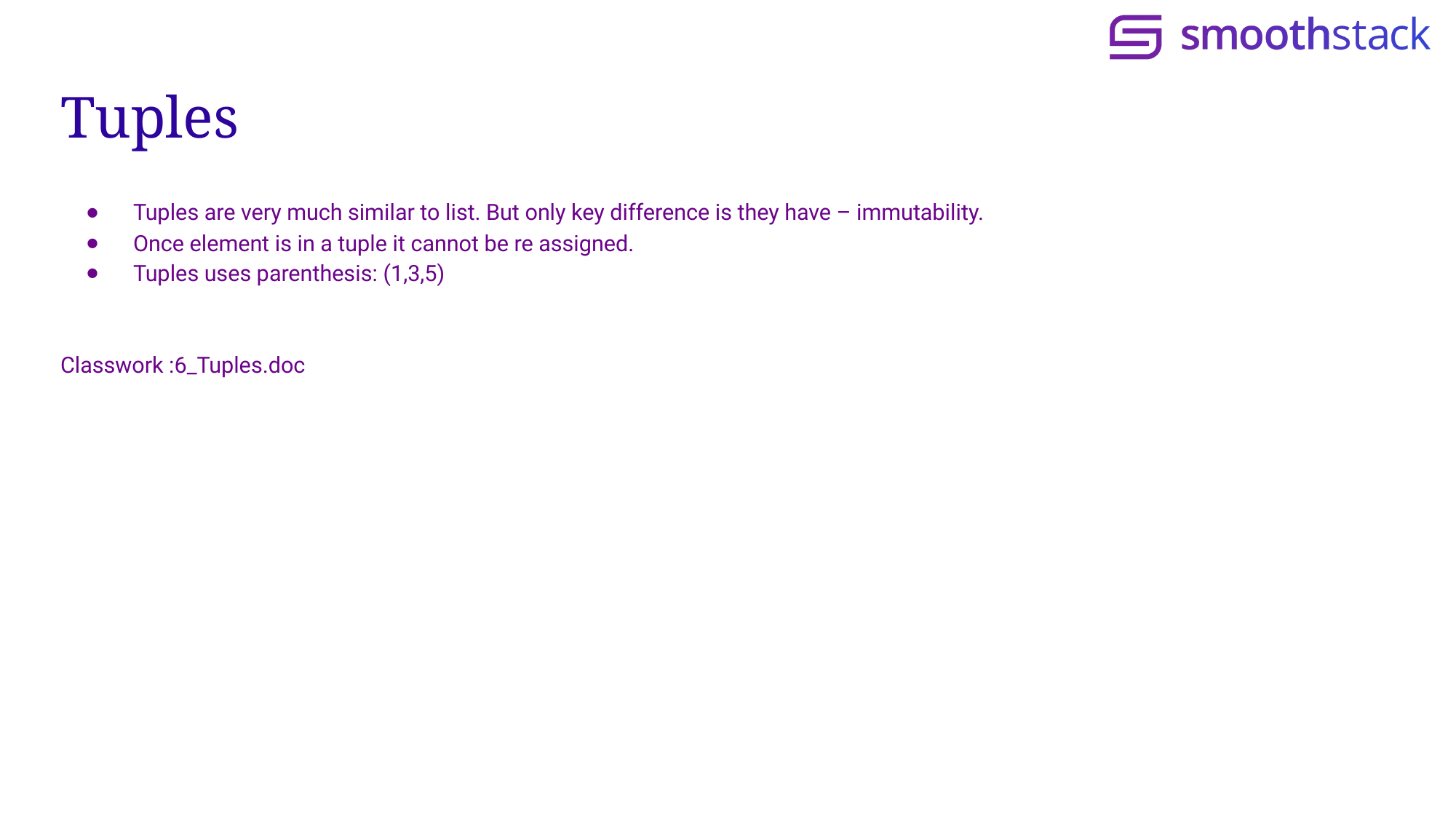

# Tuples
Tuples are very much similar to list. But only key difference is they have – immutability.
Once element is in a tuple it cannot be re assigned.
Tuples uses parenthesis: (1,3,5)

Classwork :6_Tuples.doc